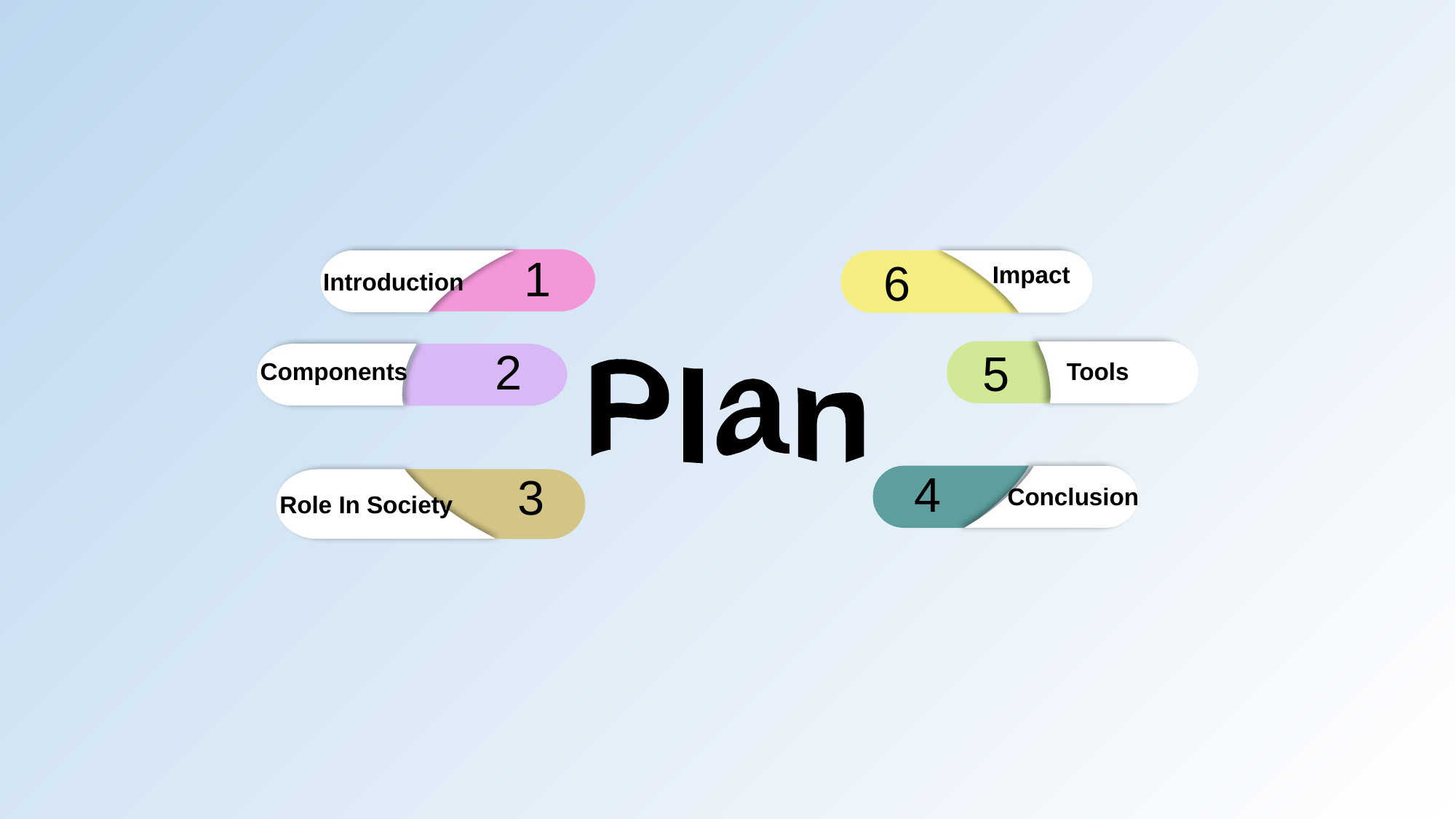

1
6

Impact
Introduction
2
5

Components
Tools
Plan
4
3

Conclusion
Role In Society